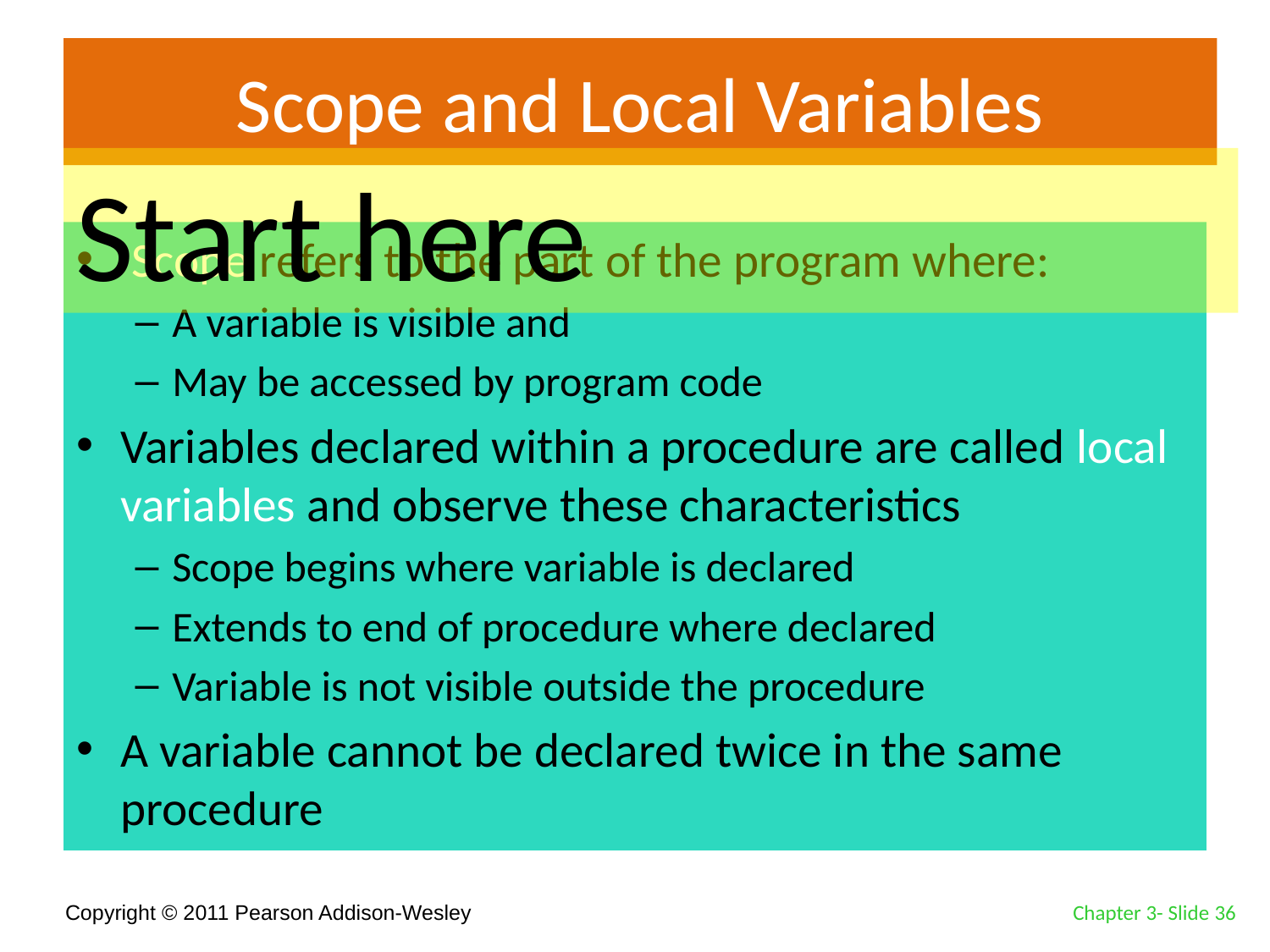

# Scope and Local Variables
Start here
 Scope refers to the part of the program where:
A variable is visible and
May be accessed by program code
Variables declared within a procedure are called local variables and observe these characteristics
Scope begins where variable is declared
Extends to end of procedure where declared
Variable is not visible outside the procedure
A variable cannot be declared twice in the same procedure

Chapter 3- Slide 36